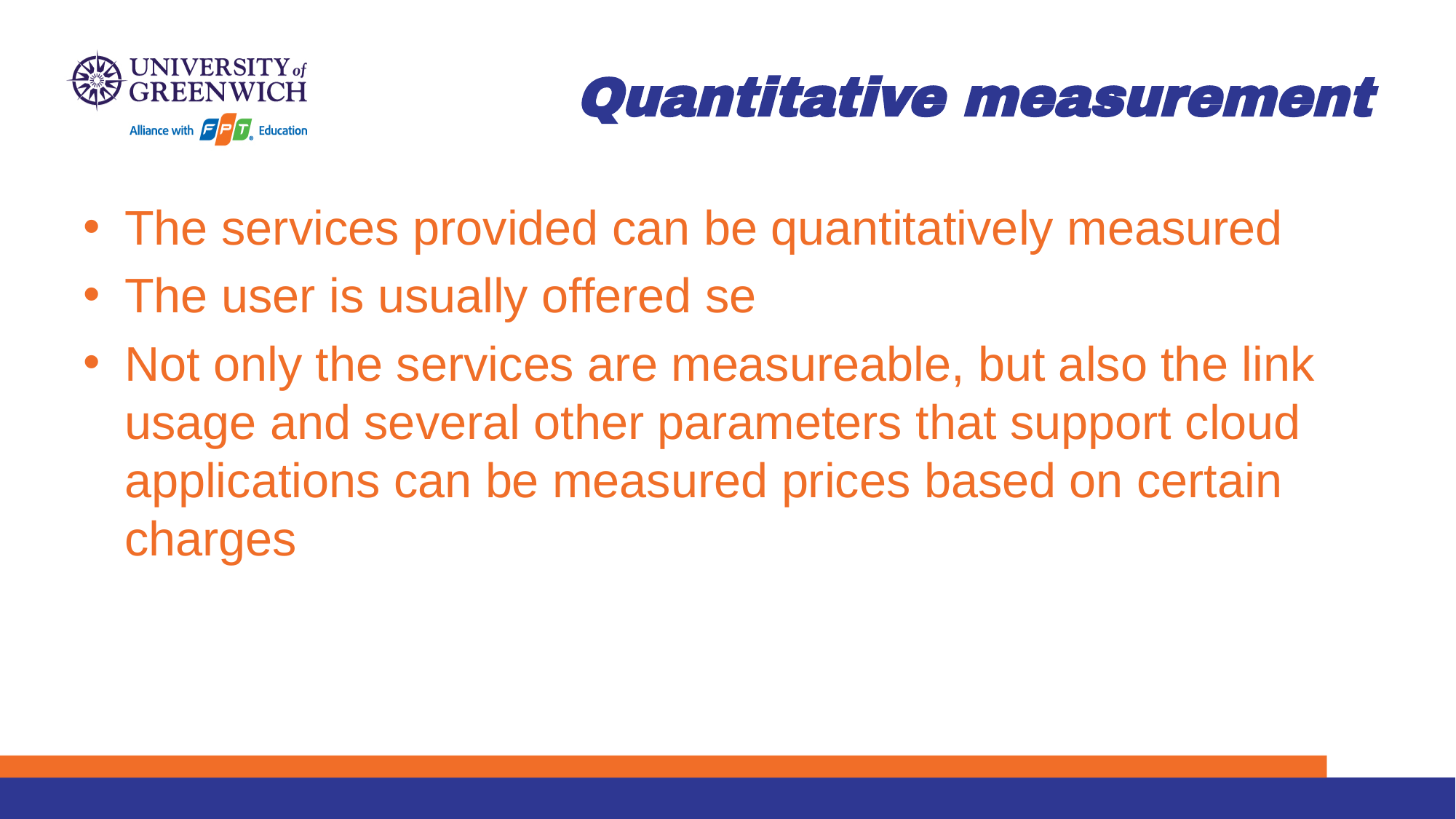

# Quantitative measurement
The services provided can be quantitatively measured
The user is usually offered se
Not only the services are measureable, but also the link usage and several other parameters that support cloud applications can be measured prices based on certain charges